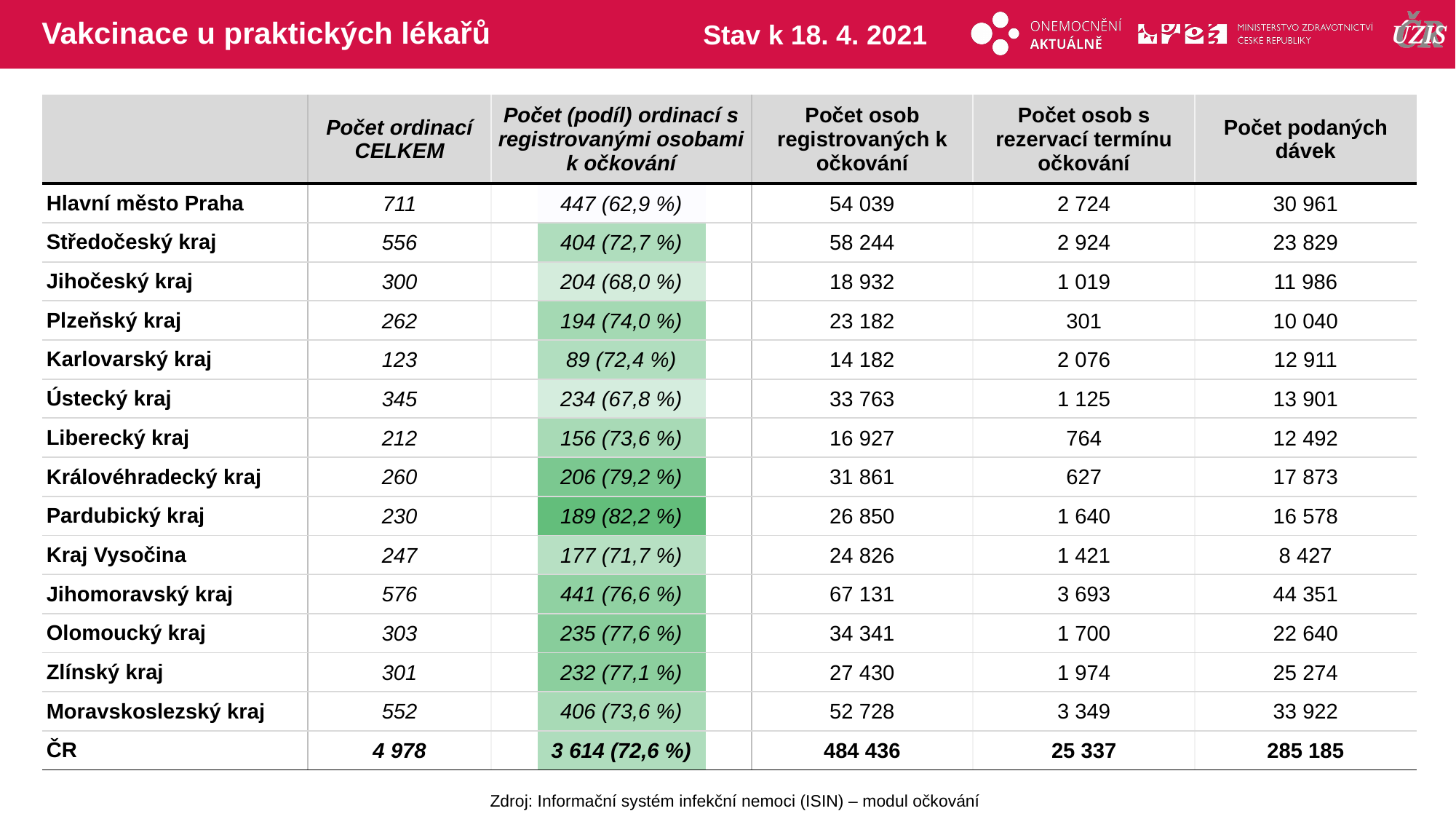

# Vakcinace u praktických lékařů
Stav k 18. 4. 2021
|  | Počet ordinací CELKEM | Počet (podíl) ordinací s registrovanými osobami k očkování | Počet osob registrovaných k očkování | Počet osob s rezervací termínu očkování | Počet podaných dávek |
| --- | --- | --- | --- | --- | --- |
| Hlavní město Praha | 711 | 447 (62,9 %) | 54 039 | 2 724 | 30 961 |
| Středočeský kraj | 556 | 404 (72,7 %) | 58 244 | 2 924 | 23 829 |
| Jihočeský kraj | 300 | 204 (68,0 %) | 18 932 | 1 019 | 11 986 |
| Plzeňský kraj | 262 | 194 (74,0 %) | 23 182 | 301 | 10 040 |
| Karlovarský kraj | 123 | 89 (72,4 %) | 14 182 | 2 076 | 12 911 |
| Ústecký kraj | 345 | 234 (67,8 %) | 33 763 | 1 125 | 13 901 |
| Liberecký kraj | 212 | 156 (73,6 %) | 16 927 | 764 | 12 492 |
| Královéhradecký kraj | 260 | 206 (79,2 %) | 31 861 | 627 | 17 873 |
| Pardubický kraj | 230 | 189 (82,2 %) | 26 850 | 1 640 | 16 578 |
| Kraj Vysočina | 247 | 177 (71,7 %) | 24 826 | 1 421 | 8 427 |
| Jihomoravský kraj | 576 | 441 (76,6 %) | 67 131 | 3 693 | 44 351 |
| Olomoucký kraj | 303 | 235 (77,6 %) | 34 341 | 1 700 | 22 640 |
| Zlínský kraj | 301 | 232 (77,1 %) | 27 430 | 1 974 | 25 274 |
| Moravskoslezský kraj | 552 | 406 (73,6 %) | 52 728 | 3 349 | 33 922 |
| ČR | 4 978 | 3 614 (72,6 %) | 484 436 | 25 337 | 285 185 |
|  |
| --- |
|  |
|  |
|  |
|  |
|  |
|  |
|  |
|  |
|  |
|  |
|  |
|  |
|  |
|  |
Zdroj: Informační systém infekční nemoci (ISIN) – modul očkování